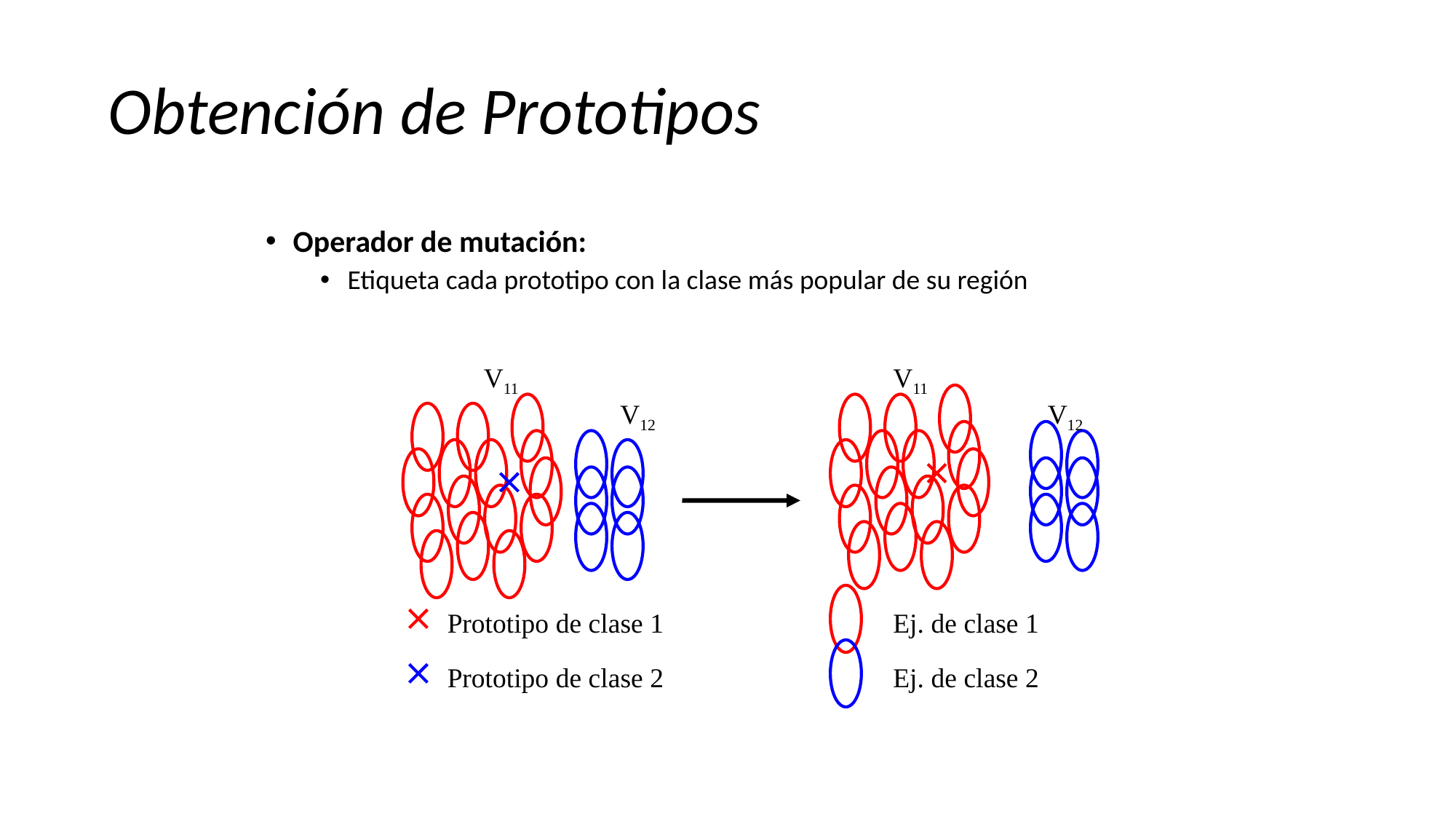

# Obtención de Prototipos
Operador de mutación:
Etiqueta cada prototipo con la clase más popular de su región
V11

V12

Ej. de clase 1

Ej. de clase 2
V11
V12

Prototipo de clase 1

Prototipo de clase 2